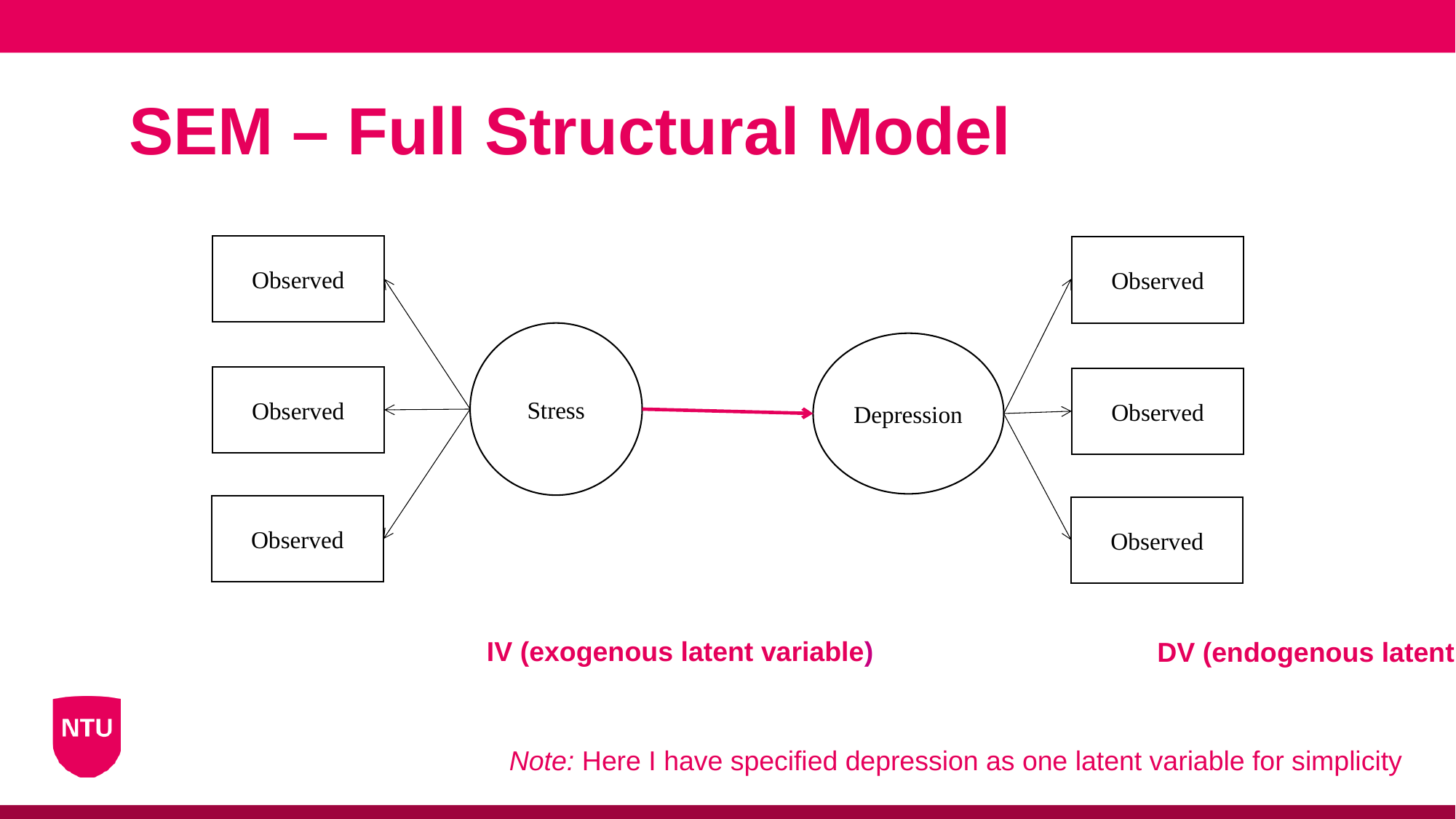

# SEM – Full Structural Model
Observed
Observed
Stress
Depression
Observed
Observed
Observed
Observed
IV (exogenous latent variable)
DV (endogenous latent variable)
Note: Here I have specified depression as one latent variable for simplicity